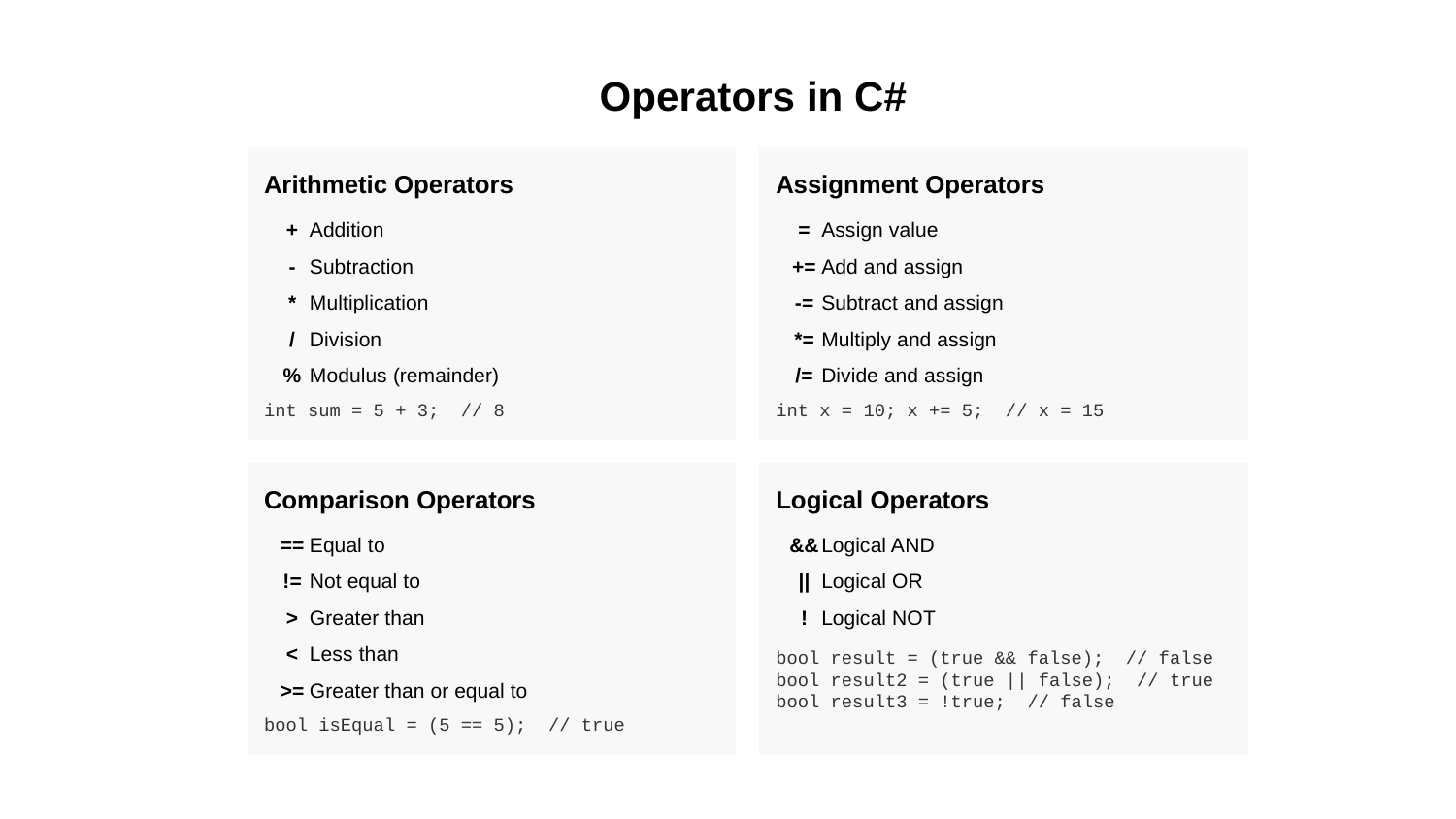

Operators in C#

Arithmetic Operators
Assignment Operators
+
Addition
=
Assign value
-
Subtraction
+=
Add and assign
*
Multiplication
-=
Subtract and assign
/
Division
*=
Multiply and assign
%
Modulus (remainder)
/=
Divide and assign
int sum = 5 + 3;  // 8
int x = 10; x += 5;  // x = 15

Comparison Operators
Logical Operators
==
Equal to
&&
Logical AND
!=
Not equal to
||
Logical OR
>
Greater than
!
Logical NOT
<
Less than
bool result = (true && false);  // false
bool result2 = (true || false);  // true
bool result3 = !true;  // false
>=
Greater than or equal to
bool isEqual = (5 == 5);  // true